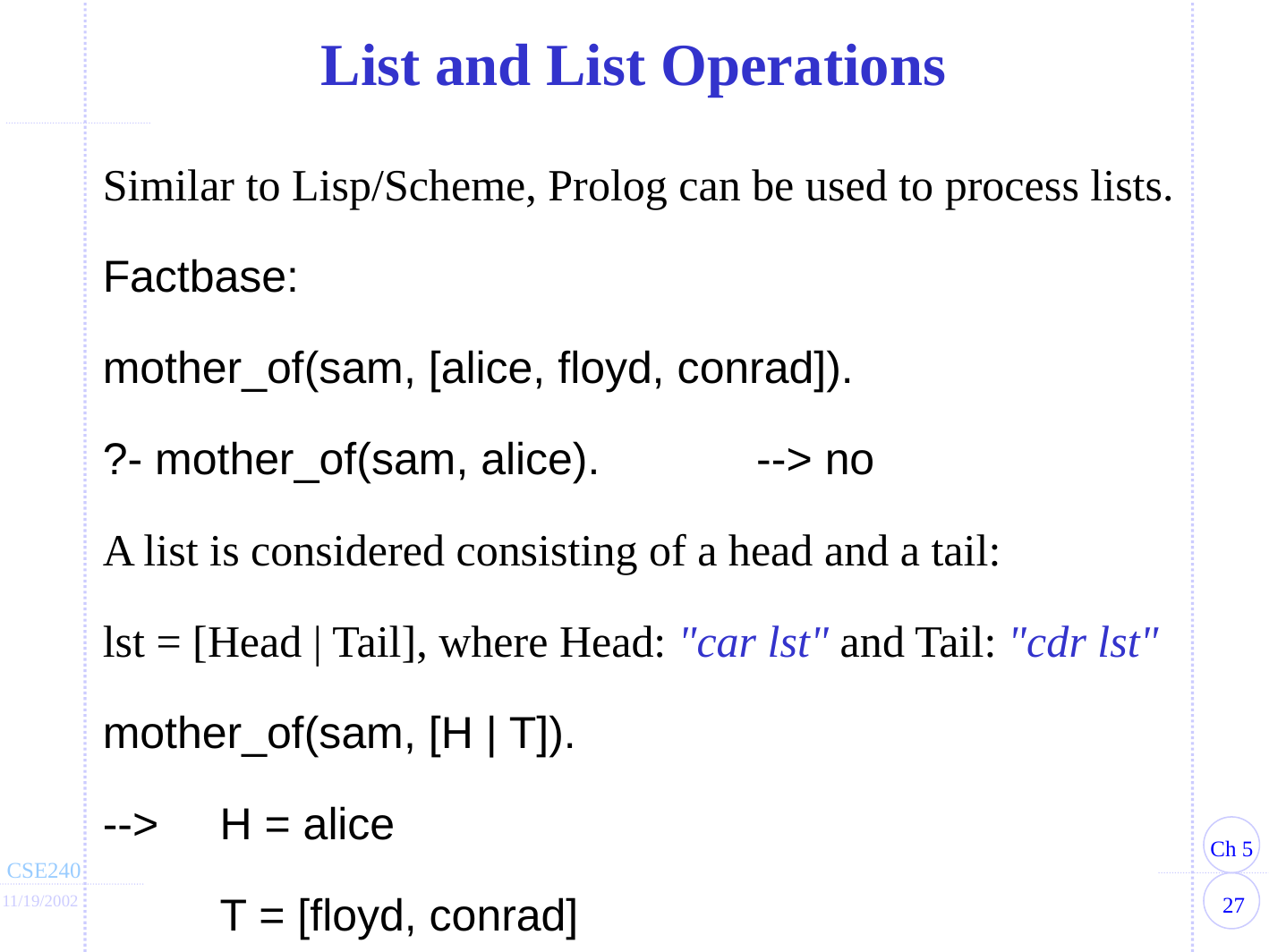

List and List Operations
Similar to Lisp/Scheme, Prolog can be used to process lists.
Factbase:
mother_of(sam, [alice, floyd, conrad]).
?- mother_of(sam, alice).	--> no
A list is considered consisting of a head and a tail:
lst = [Head | Tail], where Head: "car lst" and Tail: "cdr lst"
mother_of(sam, [H | T]).
-->	H = alice
	T = [floyd, conrad]